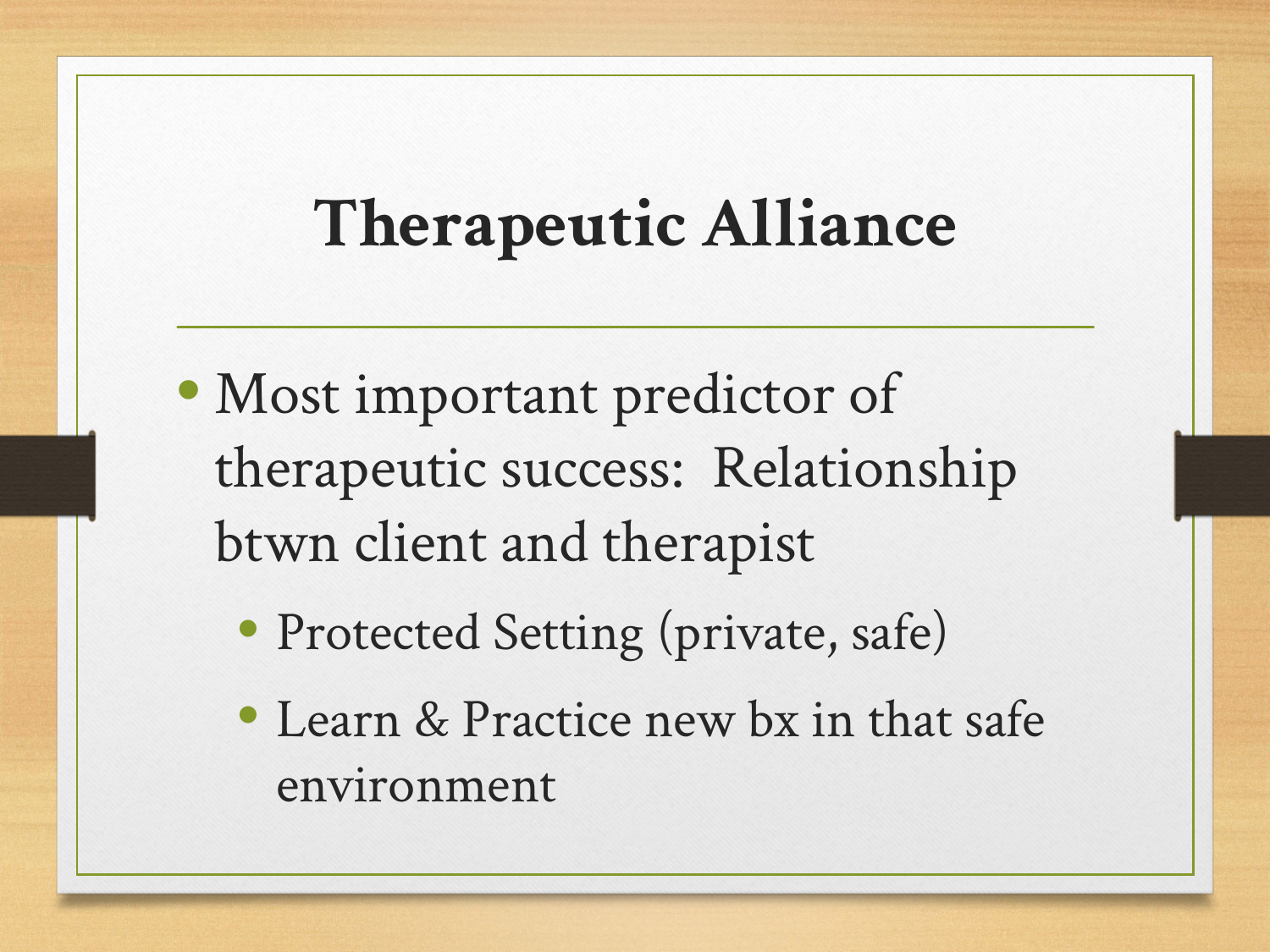

# Therapeutic Alliance
Most important predictor of therapeutic success:  Relationship btwn client and therapist
Protected Setting (private, safe)
Learn & Practice new bx in that safe environment